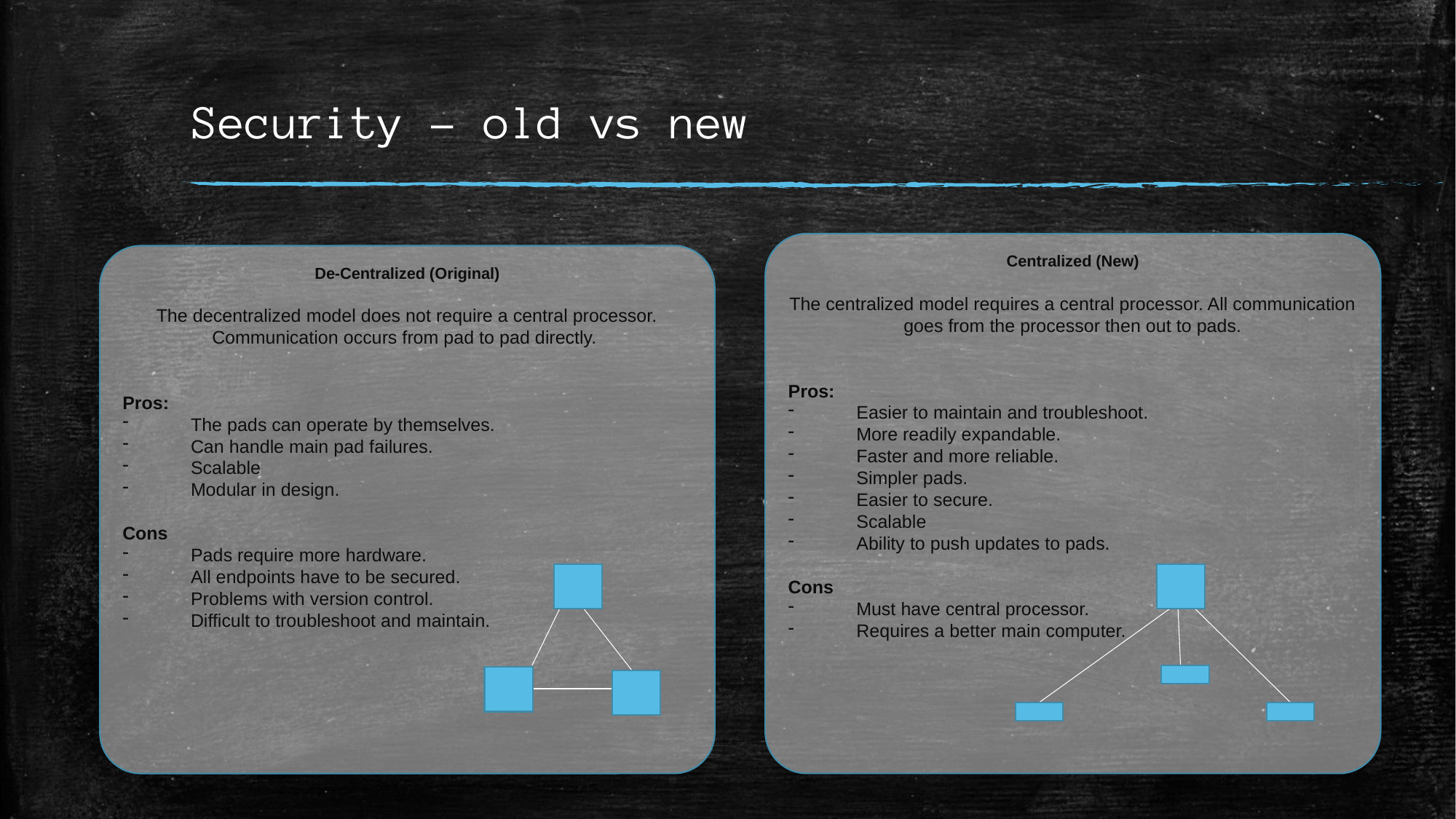

# Security - old vs new
Centralized (New)

The centralized model requires a central processor. All communication goes from the processor then out to pads.
Pros:
Easier to maintain and troubleshoot.
More readily expandable.
Faster and more reliable.
Simpler pads.
Easier to secure.
Scalable
Ability to push updates to pads.

Cons
Must have central processor.
Requires a better main computer.

De-Centralized (Original)

The decentralized model does not require a central processor. Communication occurs from pad to pad directly.

Pros:
The pads can operate by themselves.
Can handle main pad failures.
Scalable
Modular in design.

Cons
Pads require more hardware.
All endpoints have to be secured.
Problems with version control.
Difficult to troubleshoot and maintain.